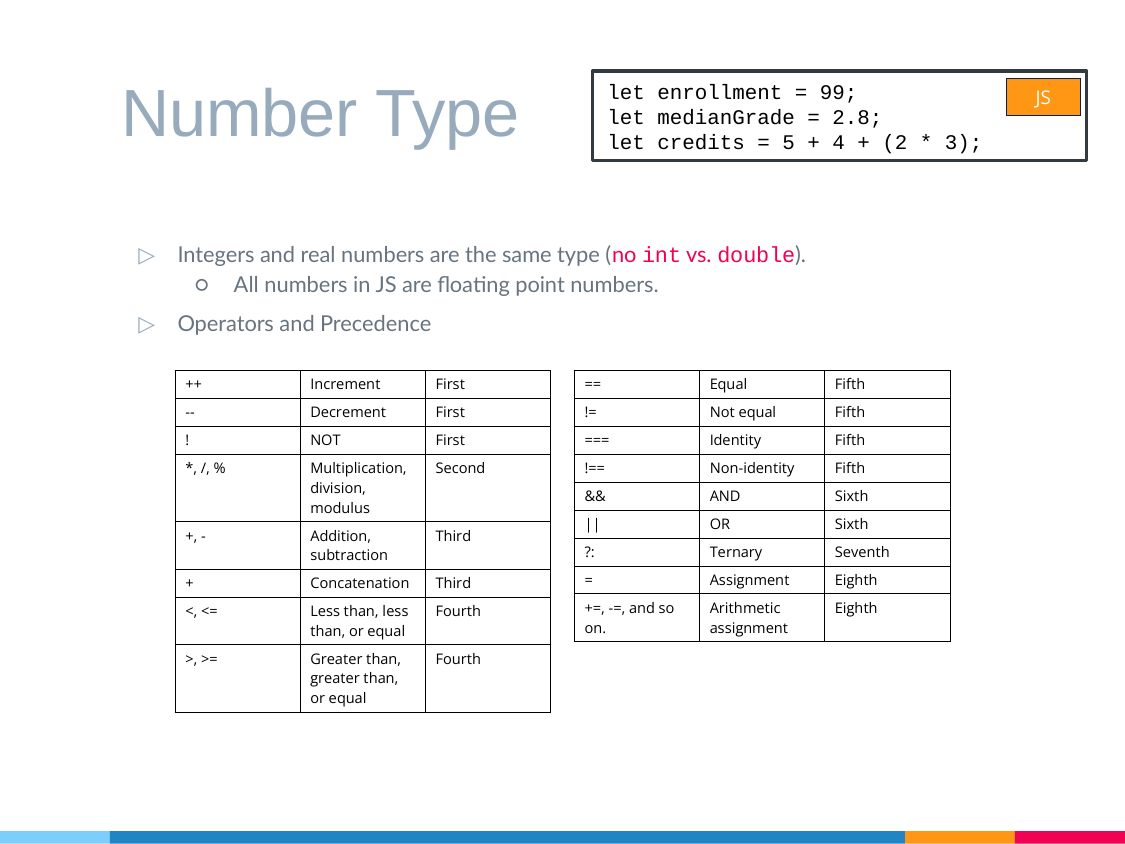

# Number Type
let enrollment = 99;
let medianGrade = 2.8;
let credits = 5 + 4 + (2 * 3);
JS
Integers and real numbers are the same type (no int vs. double).
All numbers in JS are floating point numbers.
Operators and Precedence

| ++ | Increment | First |
| --- | --- | --- |
| -- | Decrement | First |
| ! | NOT | First |
| \*, /, % | Multiplication, division, modulus | Second |
| +, - | Addition, subtraction | Third |
| + | Concatenation | Third |
| <, <= | Less than, less than, or equal | Fourth |
| >, >= | Greater than, greater than, or equal | Fourth |
| == | Equal | Fifth |
| --- | --- | --- |
| != | Not equal | Fifth |
| === | Identity | Fifth |
| !== | Non-identity | Fifth |
| && | AND | Sixth |
| || | OR | Sixth |
| ?: | Ternary | Seventh |
| = | Assignment | Eighth |
| +=, -=, and so on. | Arithmetic assignment | Eighth |